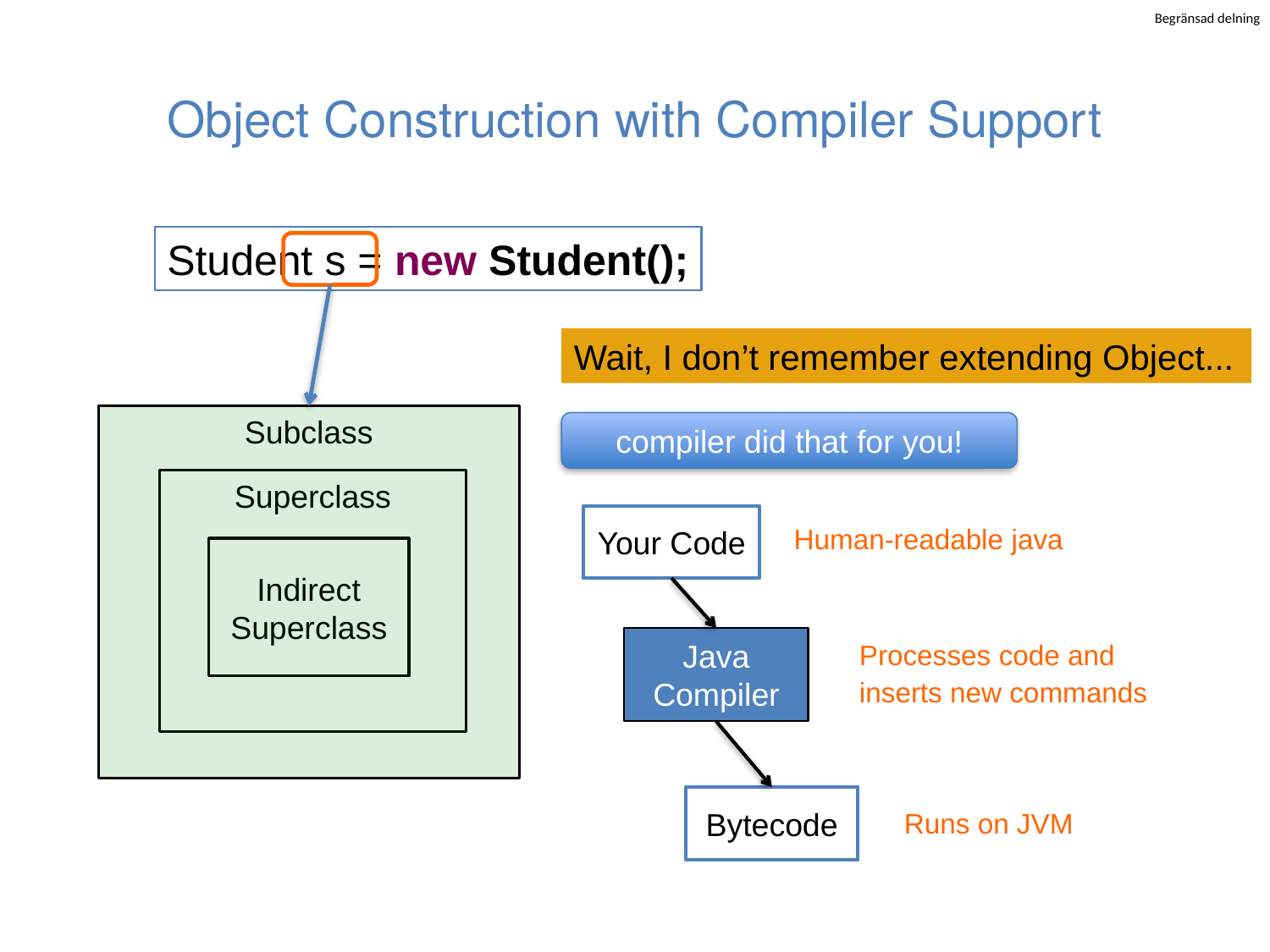

# Object Construction with Compiler Support
Student s = new Student();

Wait, I don’t remember extending Object...
Subclass

compiler did that for you!
Superclass
Your Code
Human-readable java
Indirect Superclass
Java Compiler
Processes code and inserts new commands
Bytecode
Runs on JVM